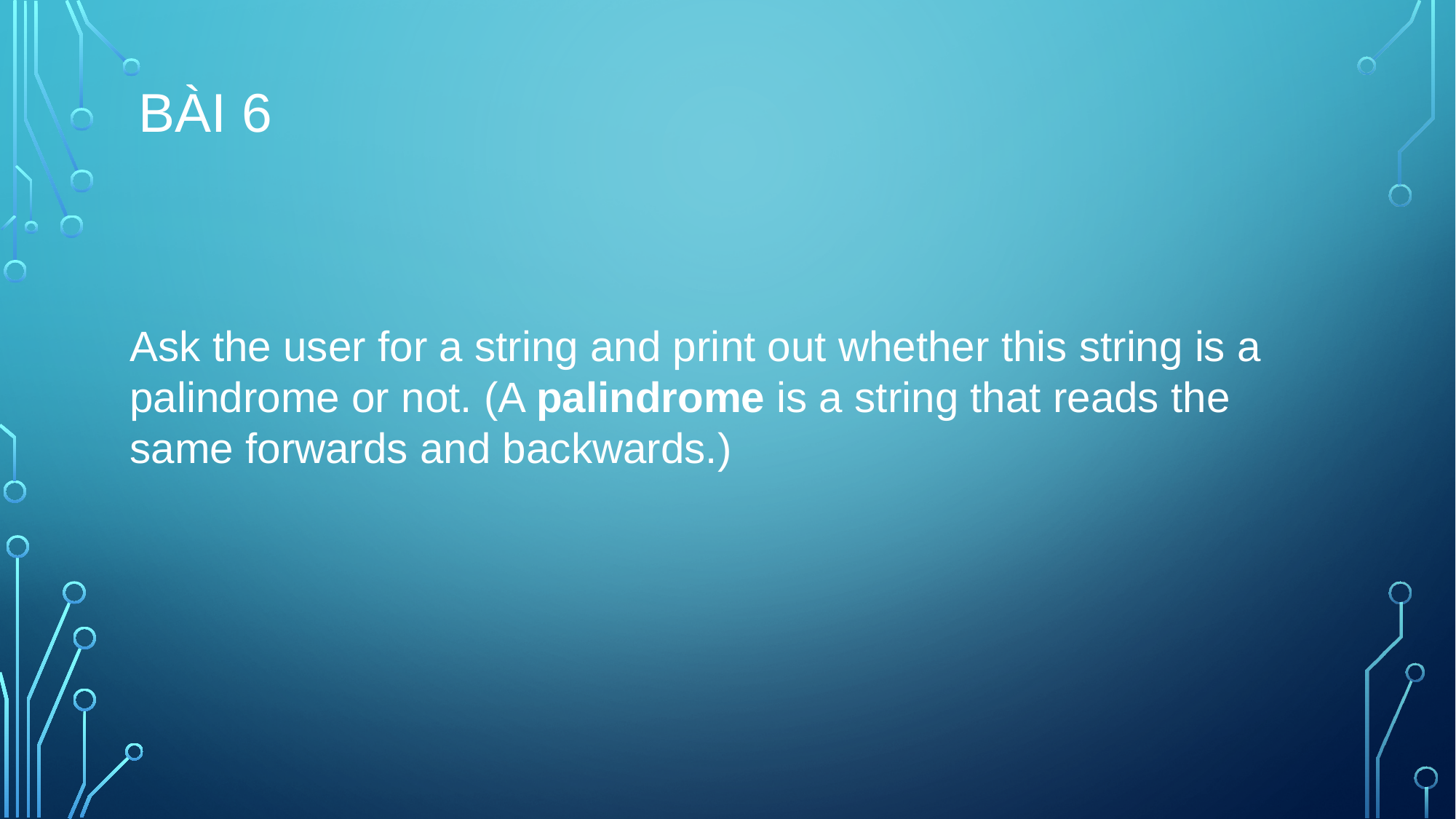

# Bài 6
Ask the user for a string and print out whether this string is a palindrome or not. (A palindrome is a string that reads the same forwards and backwards.)